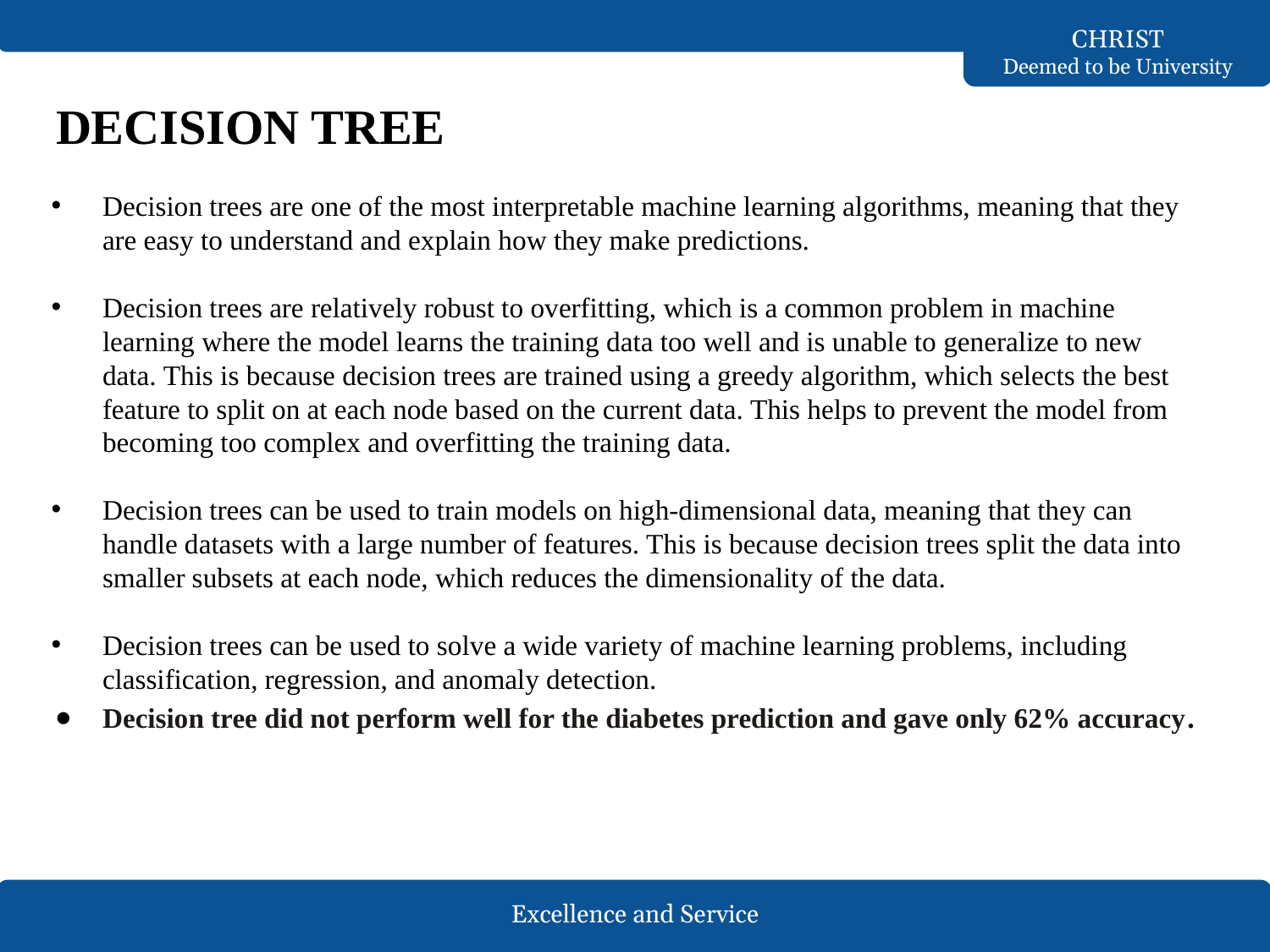

# DECISION TREE

Decision trees are one of the most interpretable machine learning algorithms, meaning that they are easy to understand and explain how they make predictions.

Decision trees are relatively robust to overfitting, which is a common problem in machine learning where the model learns the training data too well and is unable to generalize to new data. This is because decision trees are trained using a greedy algorithm, which selects the best feature to split on at each node based on the current data. This helps to prevent the model from becoming too complex and overfitting the training data.

Decision trees can be used to train models on high-dimensional data, meaning that they can handle datasets with a large number of features. This is because decision trees split the data into smaller subsets at each node, which reduces the dimensionality of the data.

Decision trees can be used to solve a wide variety of machine learning problems, including classification, regression, and anomaly detection.
Decision tree did not perform well for the diabetes prediction and gave only 62% accuracy.